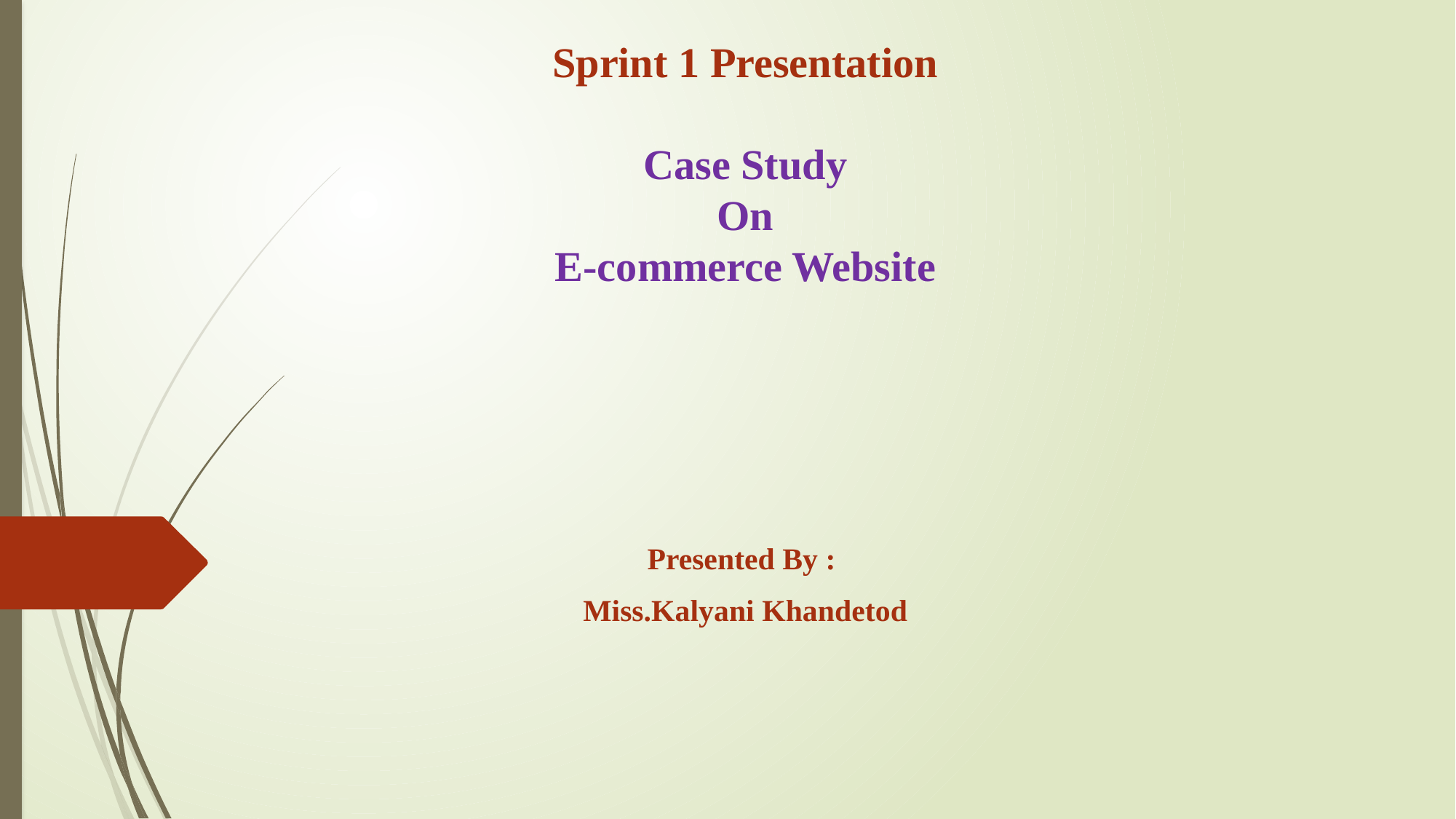

# Sprint 1 Presentation Case Study On E-commerce Website
Presented By :
Miss.Kalyani Khandetod